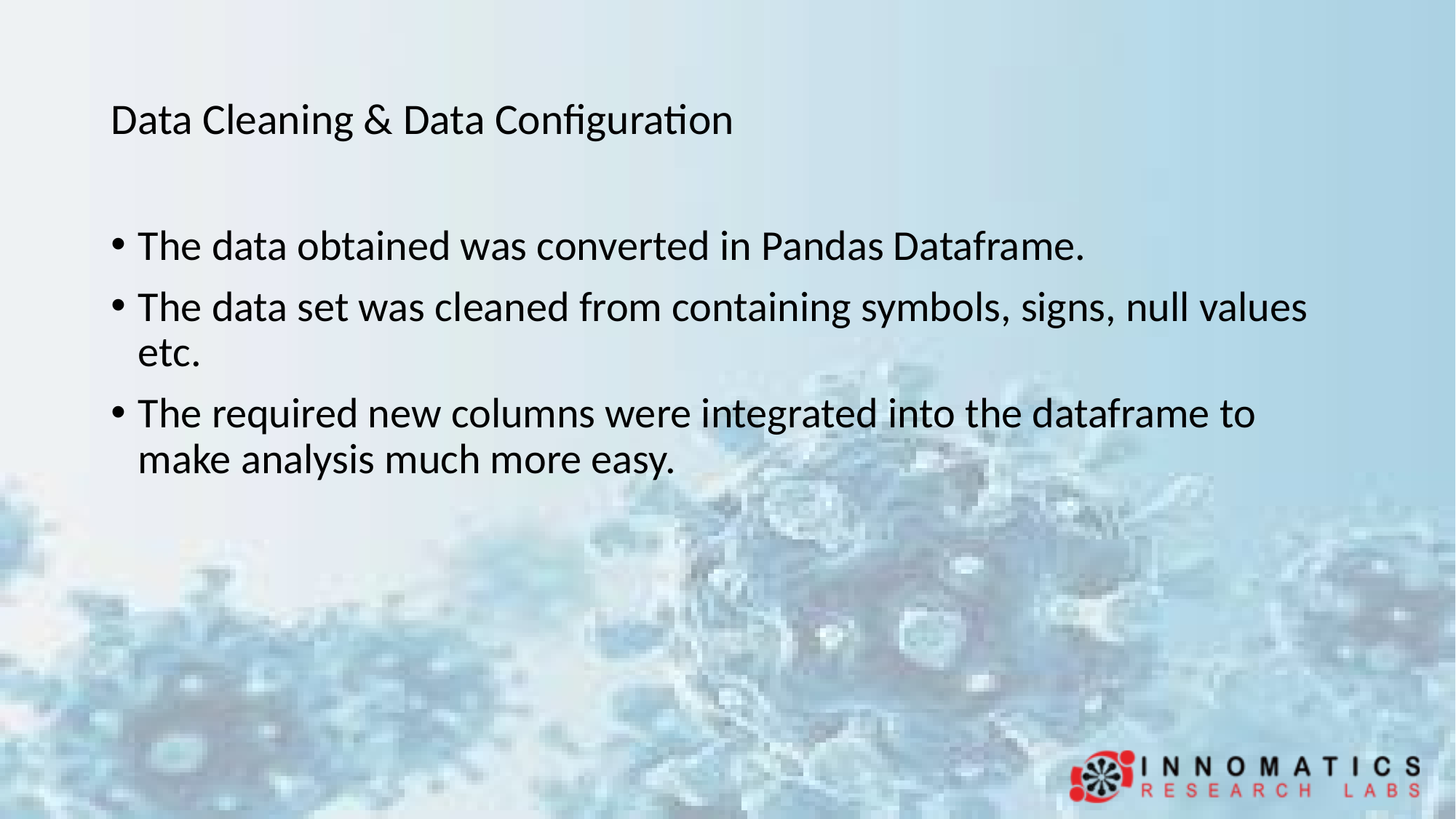

# Data Cleaning & Data Configuration
The data obtained was converted in Pandas Dataframe.
The data set was cleaned from containing symbols, signs, null values etc.
The required new columns were integrated into the dataframe to make analysis much more easy.